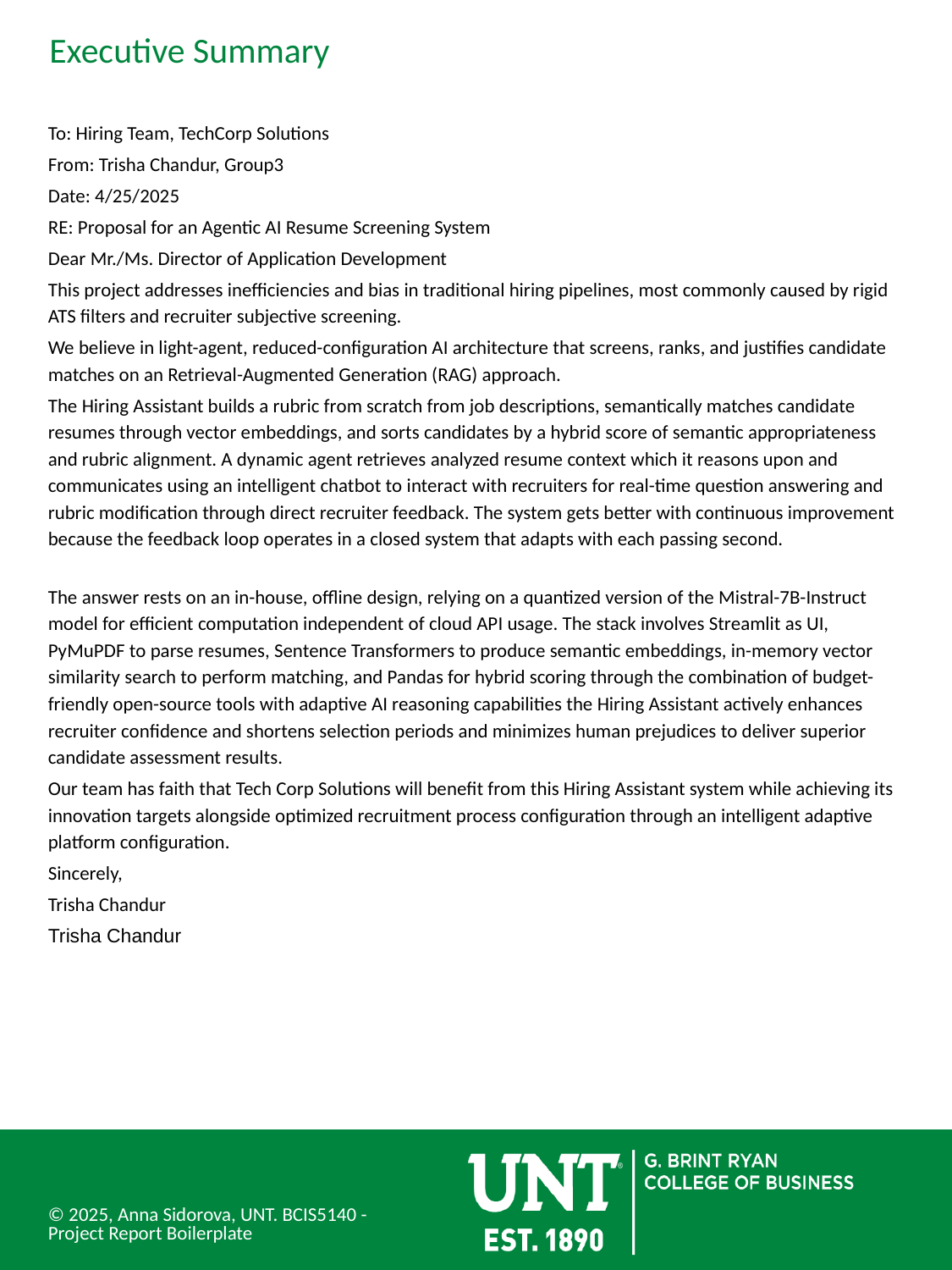

# Executive Summary
To: Hiring Team, TechCorp Solutions
From: Trisha Chandur, Group3
Date: 4/25/2025
RE: Proposal for an Agentic AI Resume Screening System
Dear Mr./Ms. Director of Application Development
This project addresses inefficiencies and bias in traditional hiring pipelines, most commonly caused by rigid ATS filters and recruiter subjective screening.
We believe in light-agent, reduced-configuration AI architecture that screens, ranks, and justifies candidate matches on an Retrieval-Augmented Generation (RAG) approach.
The Hiring Assistant builds a rubric from scratch from job descriptions, semantically matches candidate resumes through vector embeddings, and sorts candidates by a hybrid score of semantic appropriateness and rubric alignment. A dynamic agent retrieves analyzed resume context which it reasons upon and communicates using an intelligent chatbot to interact with recruiters for real-time question answering and rubric modification through direct recruiter feedback. The system gets better with continuous improvement because the feedback loop operates in a closed system that adapts with each passing second.
The answer rests on an in-house, offline design, relying on a quantized version of the Mistral-7B-Instruct model for efficient computation independent of cloud API usage. The stack involves Streamlit as UI, PyMuPDF to parse resumes, Sentence Transformers to produce semantic embeddings, in-memory vector similarity search to perform matching, and Pandas for hybrid scoring through the combination of budget-friendly open-source tools with adaptive AI reasoning capabilities the Hiring Assistant actively enhances recruiter confidence and shortens selection periods and minimizes human prejudices to deliver superior candidate assessment results.
Our team has faith that Tech Corp Solutions will benefit from this Hiring Assistant system while achieving its innovation targets alongside optimized recruitment process configuration through an intelligent adaptive platform configuration.
Sincerely,
Trisha Chandur
Trisha Chandur

© 2025, Anna Sidorova, UNT. BCIS5140 - Project Report Boilerplate